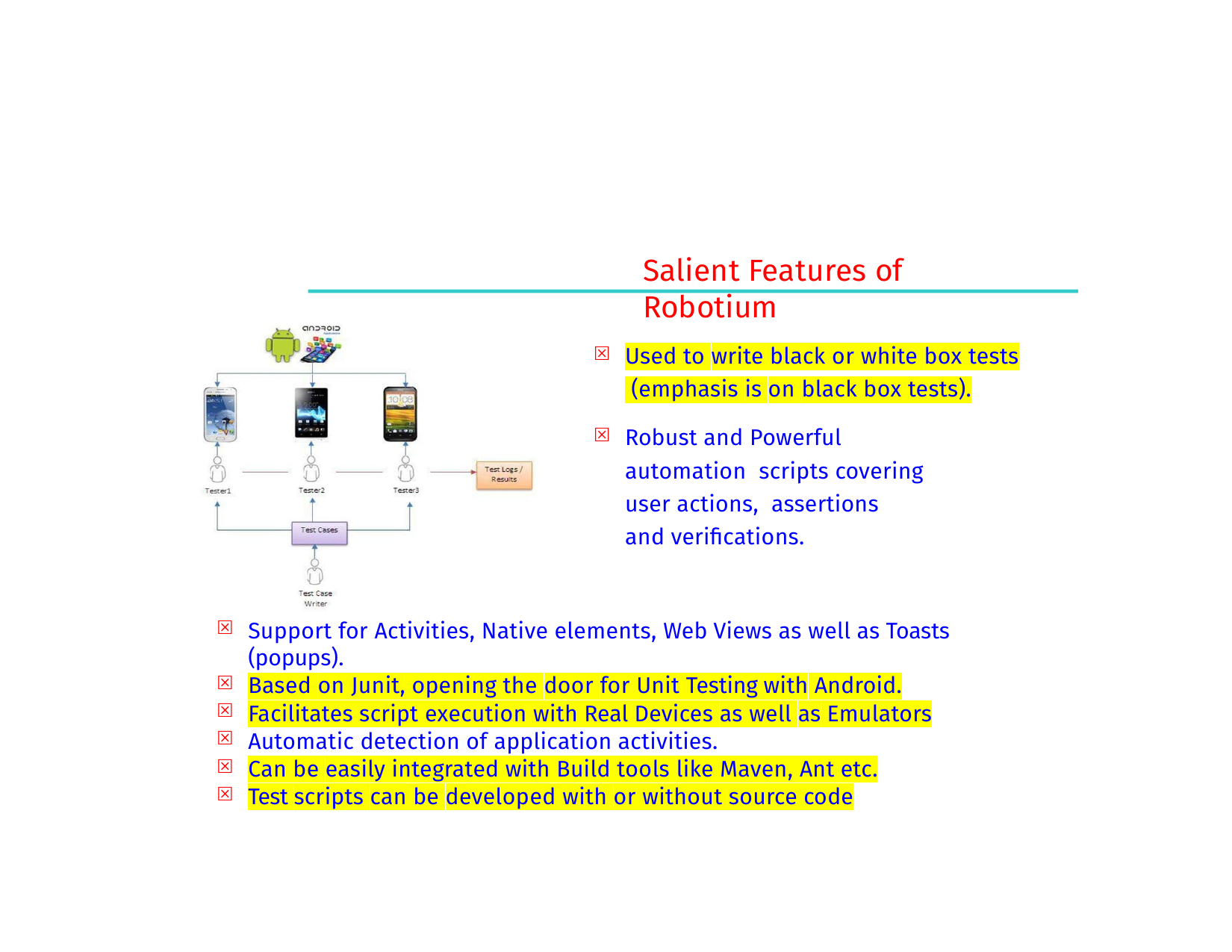

# Salient Features of Robotium

Used to write black or white box tests  (emphasis is on black box tests).
Robust and Powerful automation  scripts covering user actions,  assertions	and verifications.
Support for Activities, Native elements, Web Views as well as Toasts (popups).
Based on Junit, opening the door for Unit Testing with Android.
Facilitates script execution with Real Devices as well as Emulators
Automatic detection of application activities.
Can be easily integrated with Build tools like Maven, Ant etc.
Test scripts can be developed with or without source code